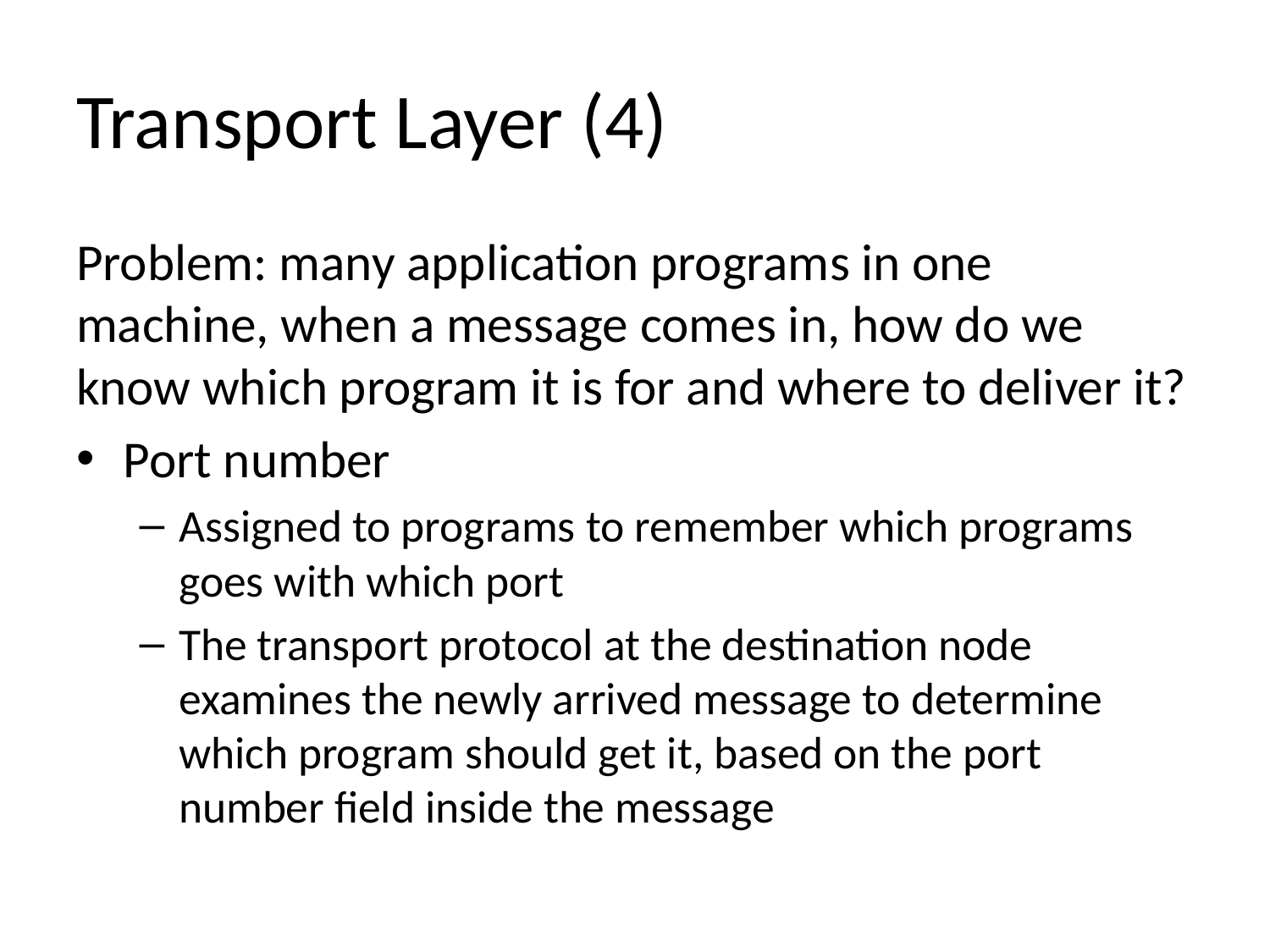

# Transport Layer (4)
Problem: many application programs in one machine, when a message comes in, how do we know which program it is for and where to deliver it?
Port number
Assigned to programs to remember which programs goes with which port
The transport protocol at the destination node examines the newly arrived message to determine which program should get it, based on the port number field inside the message